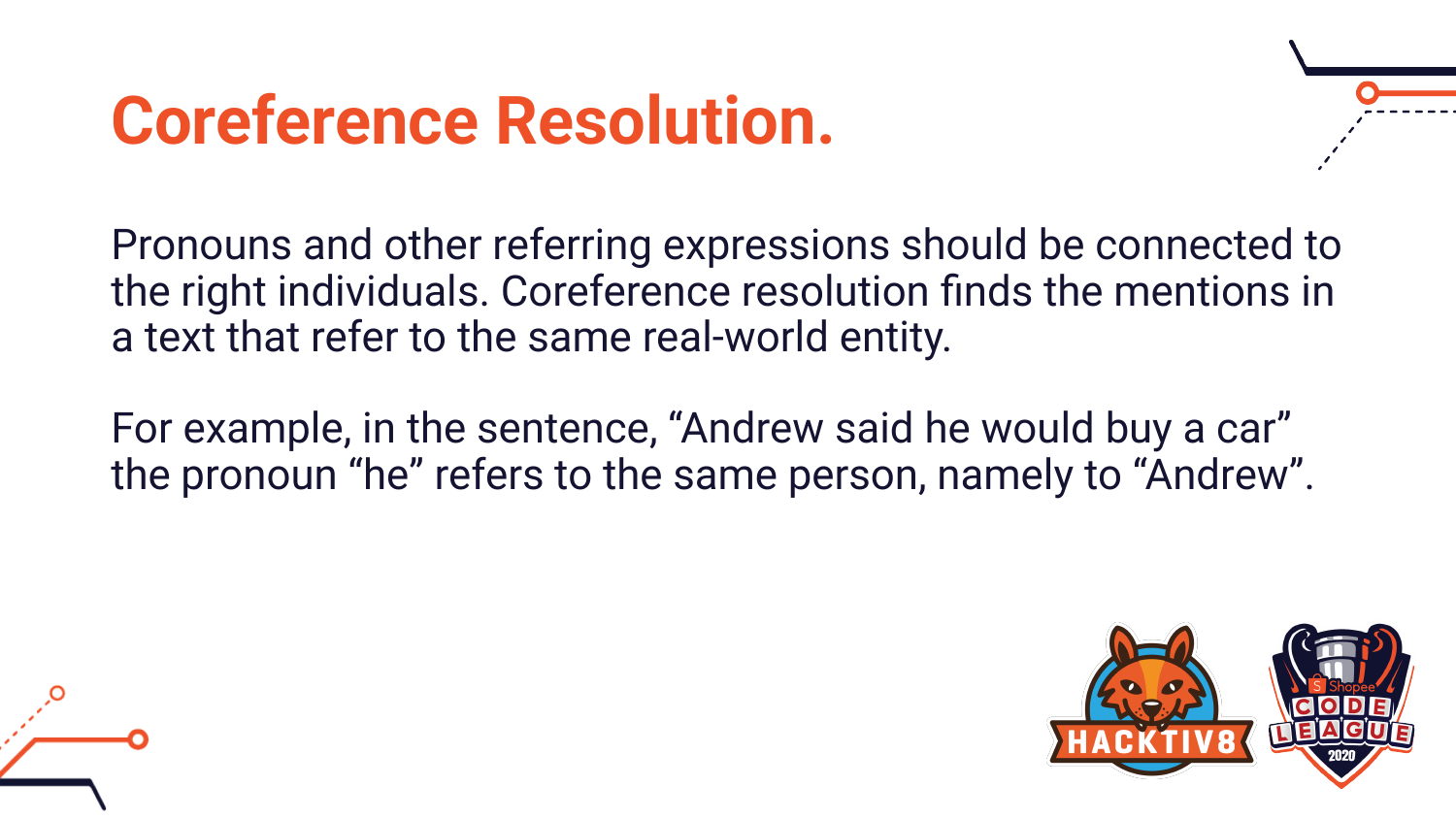

# Coreference Resolution.
Pronouns and other referring expressions should be connected to the right individuals. Coreference resolution finds the mentions in a text that refer to the same real-world entity.

For example, in the sentence, “Andrew said he would buy a car” the pronoun “he” refers to the same person, namely to “Andrew”.